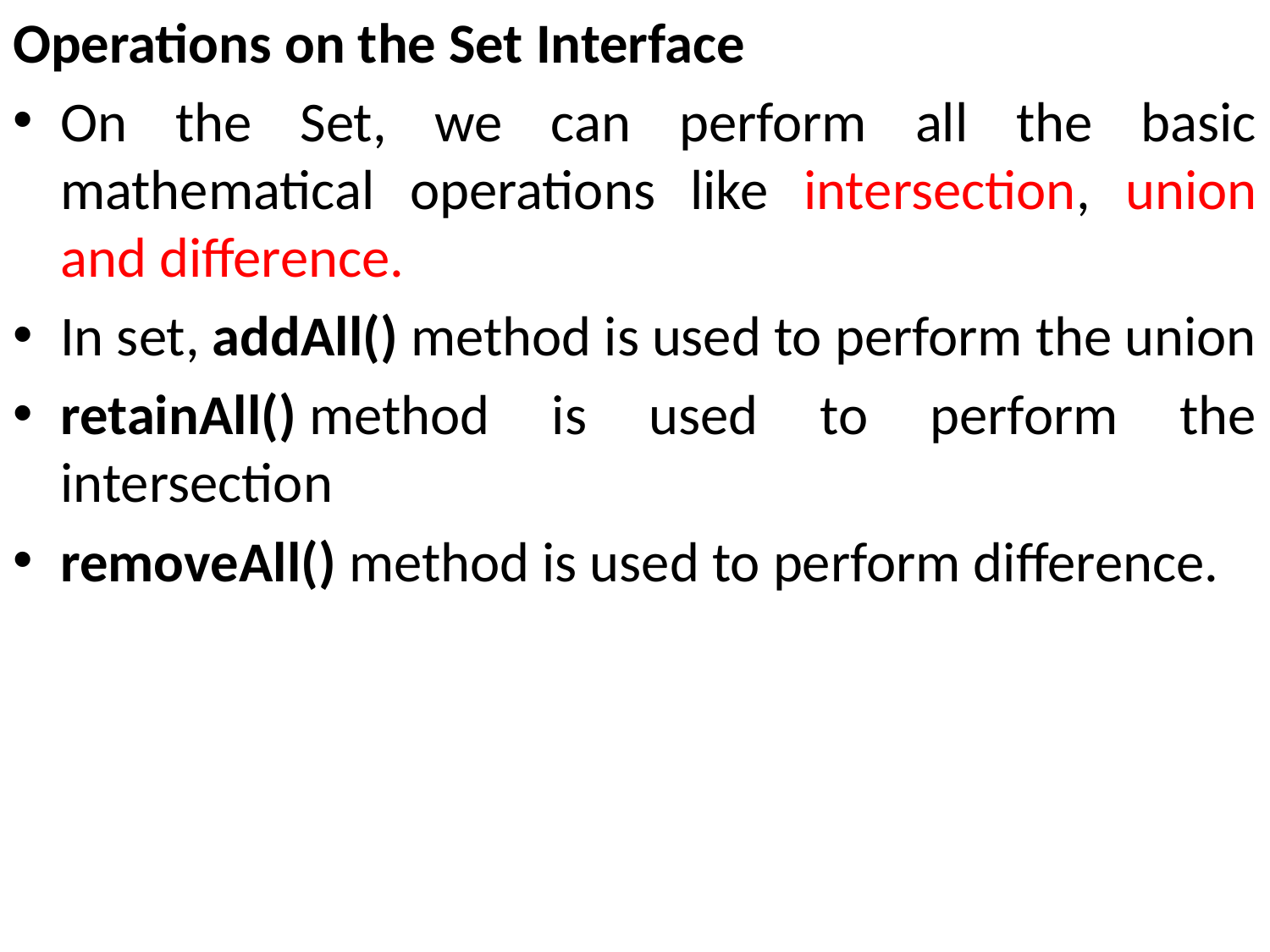

Operations on the Set Interface
On the Set, we can perform all the basic mathematical operations like intersection, union and difference.
In set, addAll() method is used to perform the union
retainAll() method is used to perform the intersection
removeAll() method is used to perform difference.